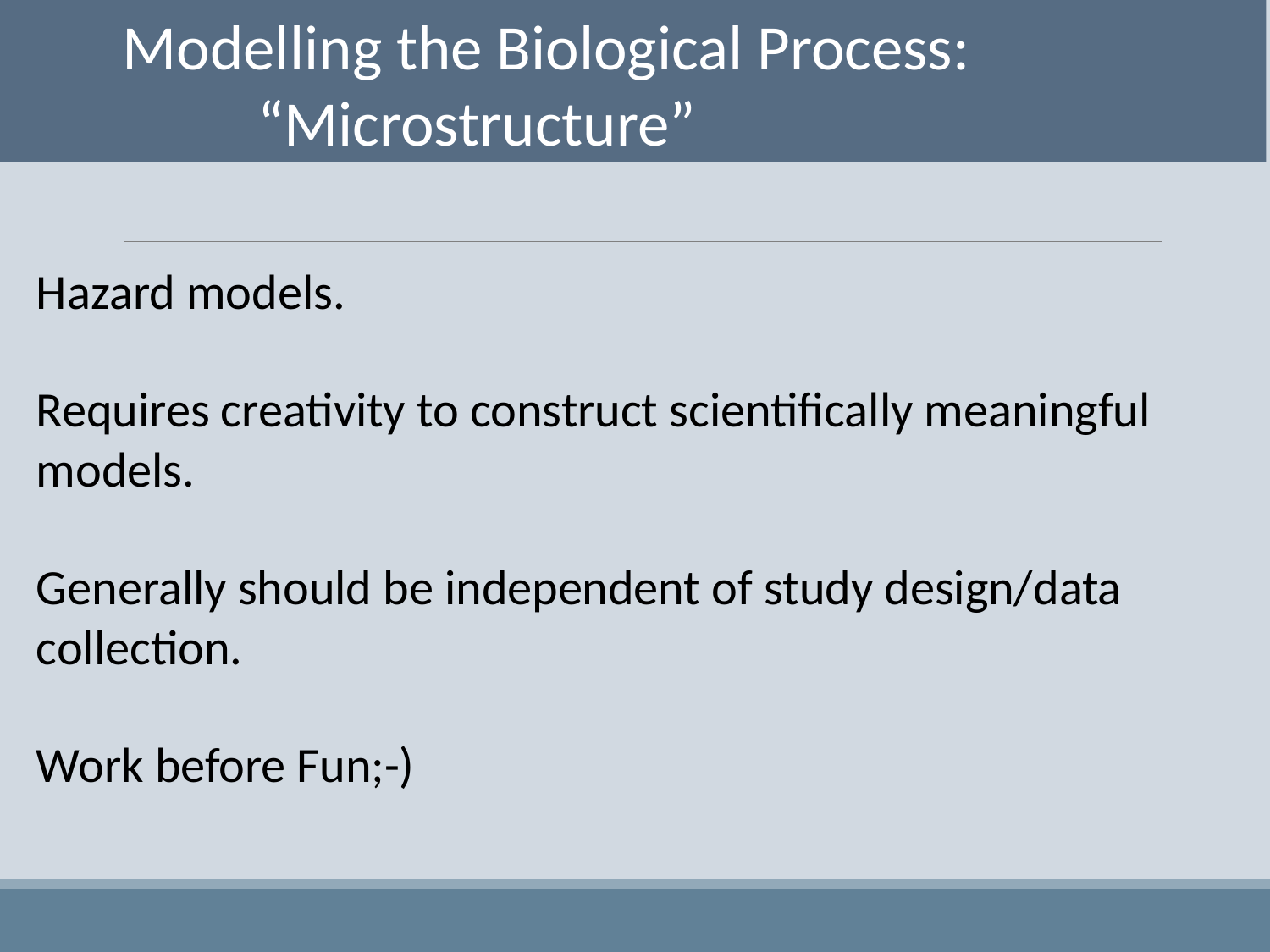

Modelling the Biological Process:
	“Microstructure”
Hazard models.

Requires creativity to construct scientifically meaningful models.

Generally should be independent of study design/data collection.

Work before Fun;-)